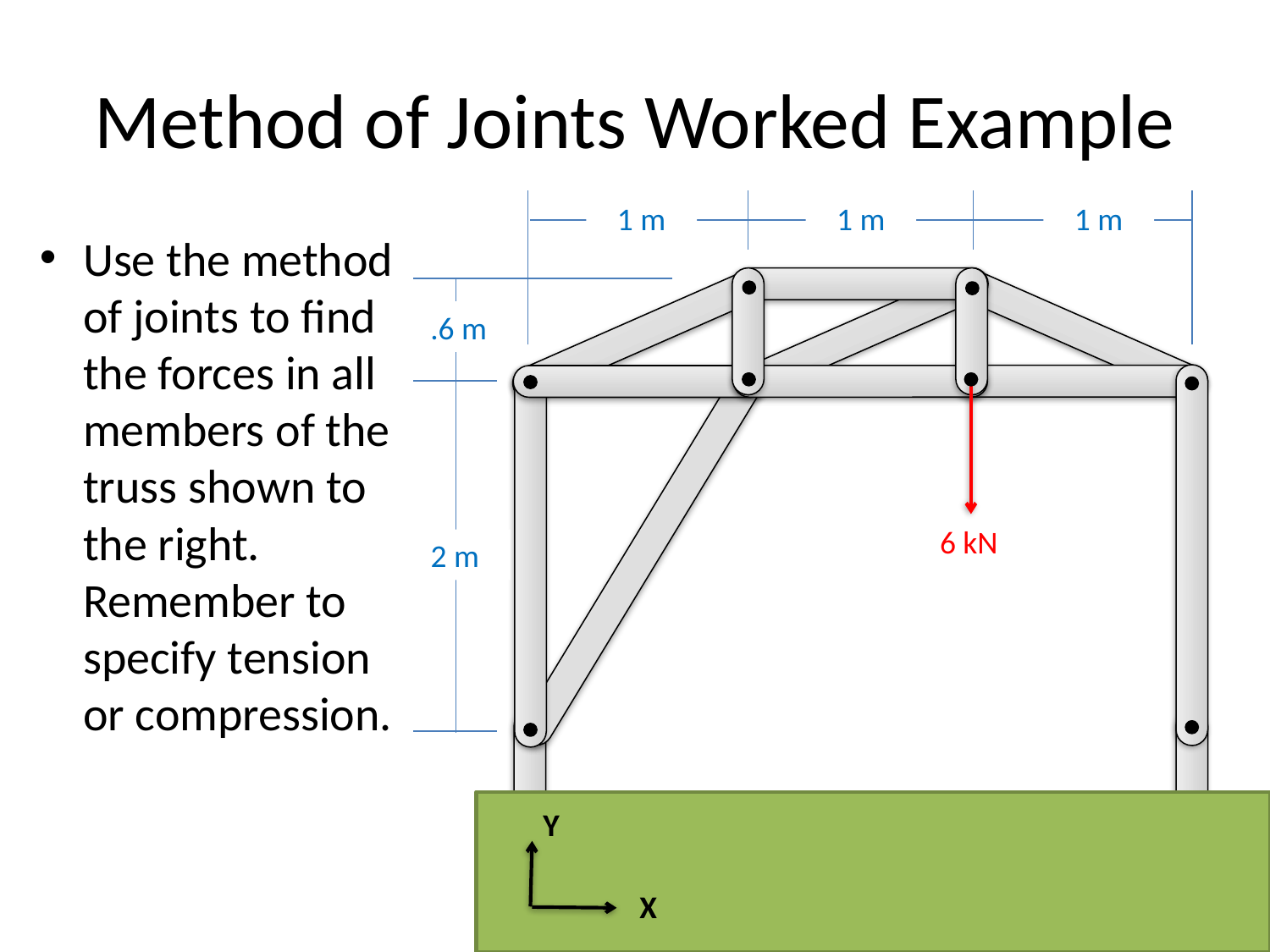

# Method of Joints Worked Example
1 m
1 m
1 m
Use the method of joints to find the forces in all members of the truss shown to the right. Remember to specify tension or compression.

.6 m

6 kN
2 m

Y
X
12